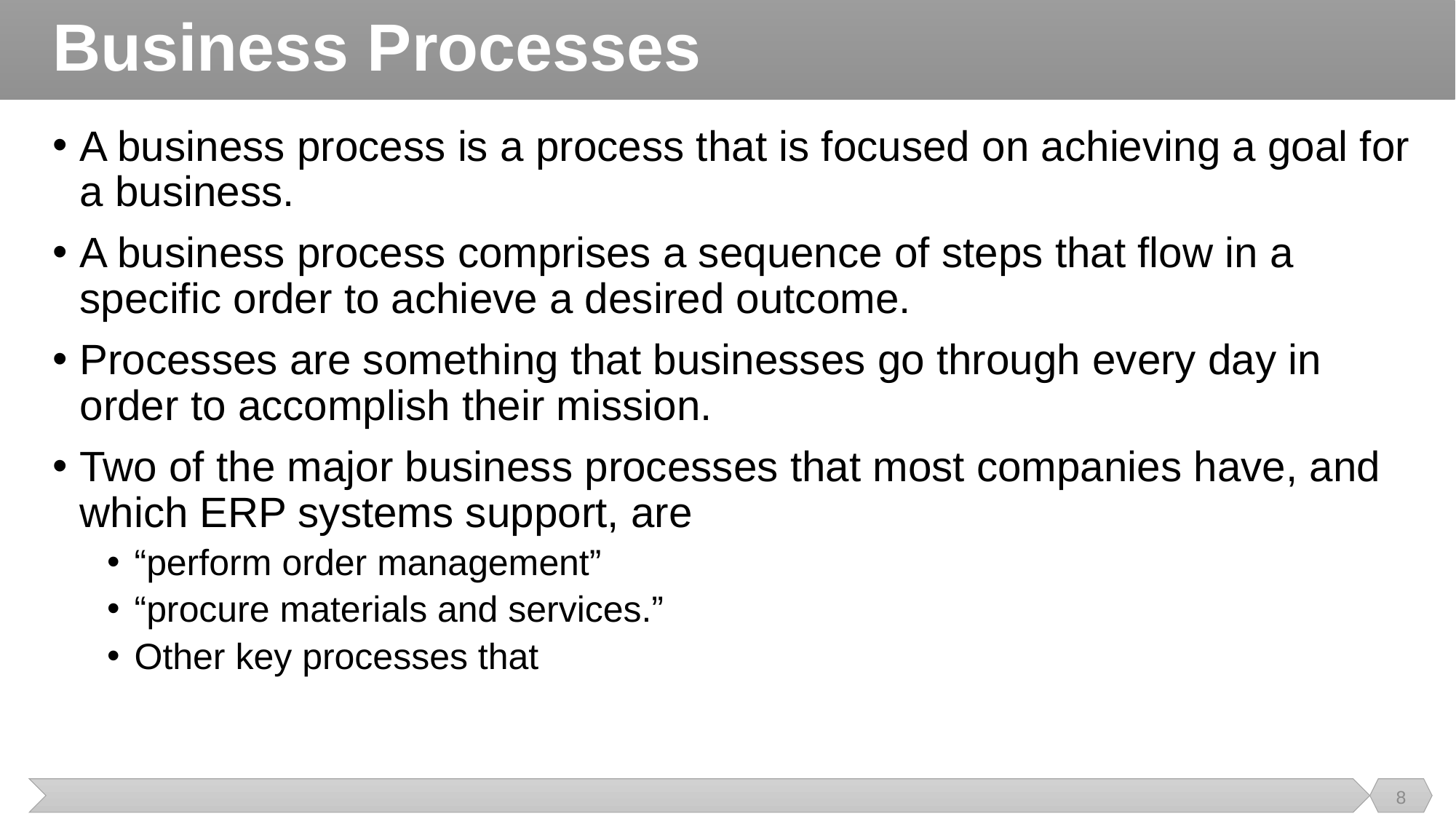

# Business Processes
A business process is a process that is focused on achieving a goal for a business.
A business process comprises a sequence of steps that flow in a specific order to achieve a desired outcome.
Processes are something that businesses go through every day in order to accomplish their mission.
Two of the major business processes that most companies have, and which ERP systems support, are
“perform order management”
“procure materials and services.”
Other key processes that
8